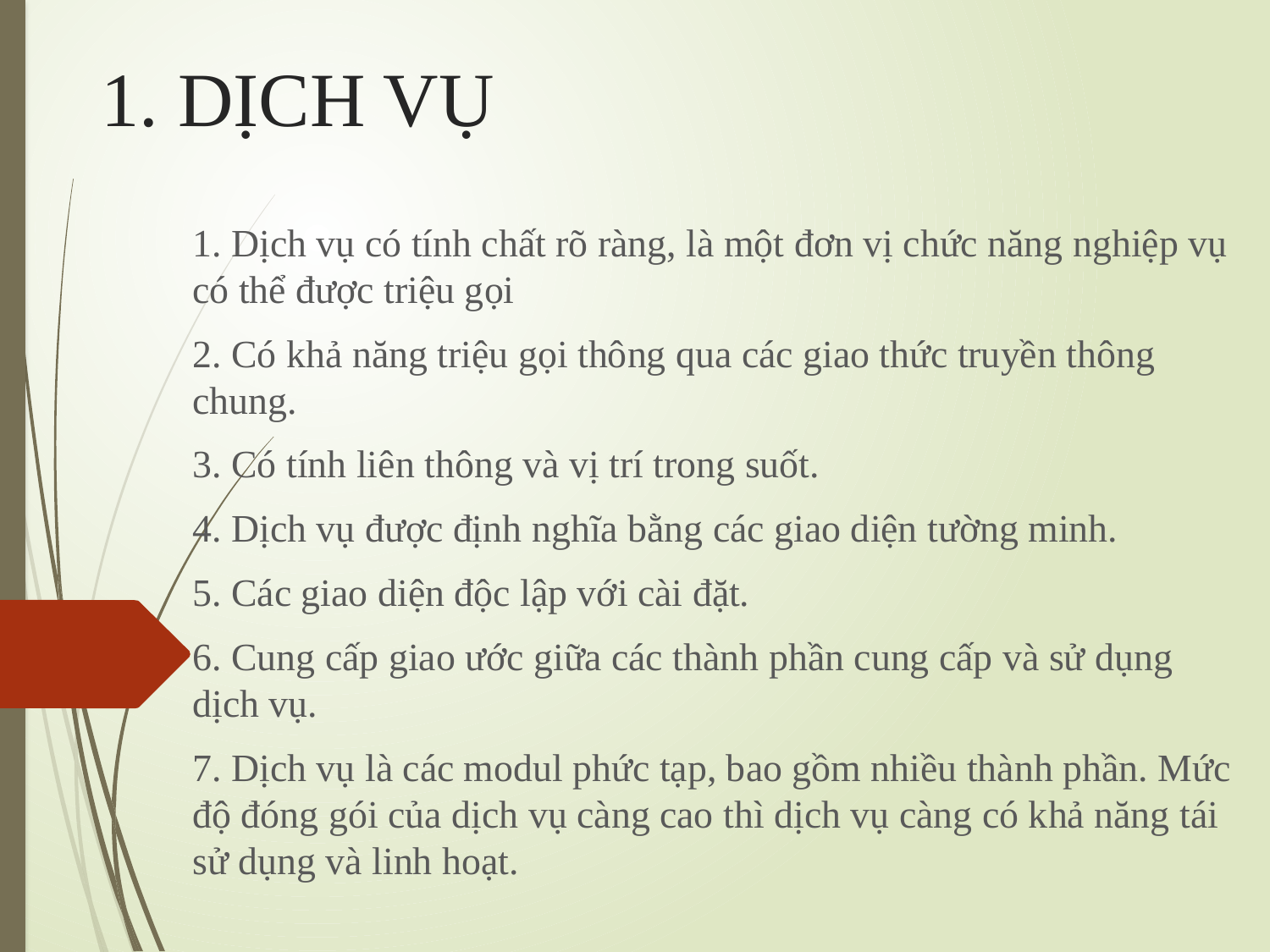

# 1. DỊCH VỤ
1. Dịch vụ có tính chất rõ ràng, là một đơn vị chức năng nghiệp vụ có thể được triệu gọi
2. Có khả năng triệu gọi thông qua các giao thức truyền thông chung.
3. Có tính liên thông và vị trí trong suốt.
4. Dịch vụ được định nghĩa bằng các giao diện tường minh.
5. Các giao diện độc lập với cài đặt.
6. Cung cấp giao ước giữa các thành phần cung cấp và sử dụng dịch vụ.
7. Dịch vụ là các modul phức tạp, bao gồm nhiều thành phần. Mức độ đóng gói của dịch vụ càng cao thì dịch vụ càng có khả năng tái sử dụng và linh hoạt.